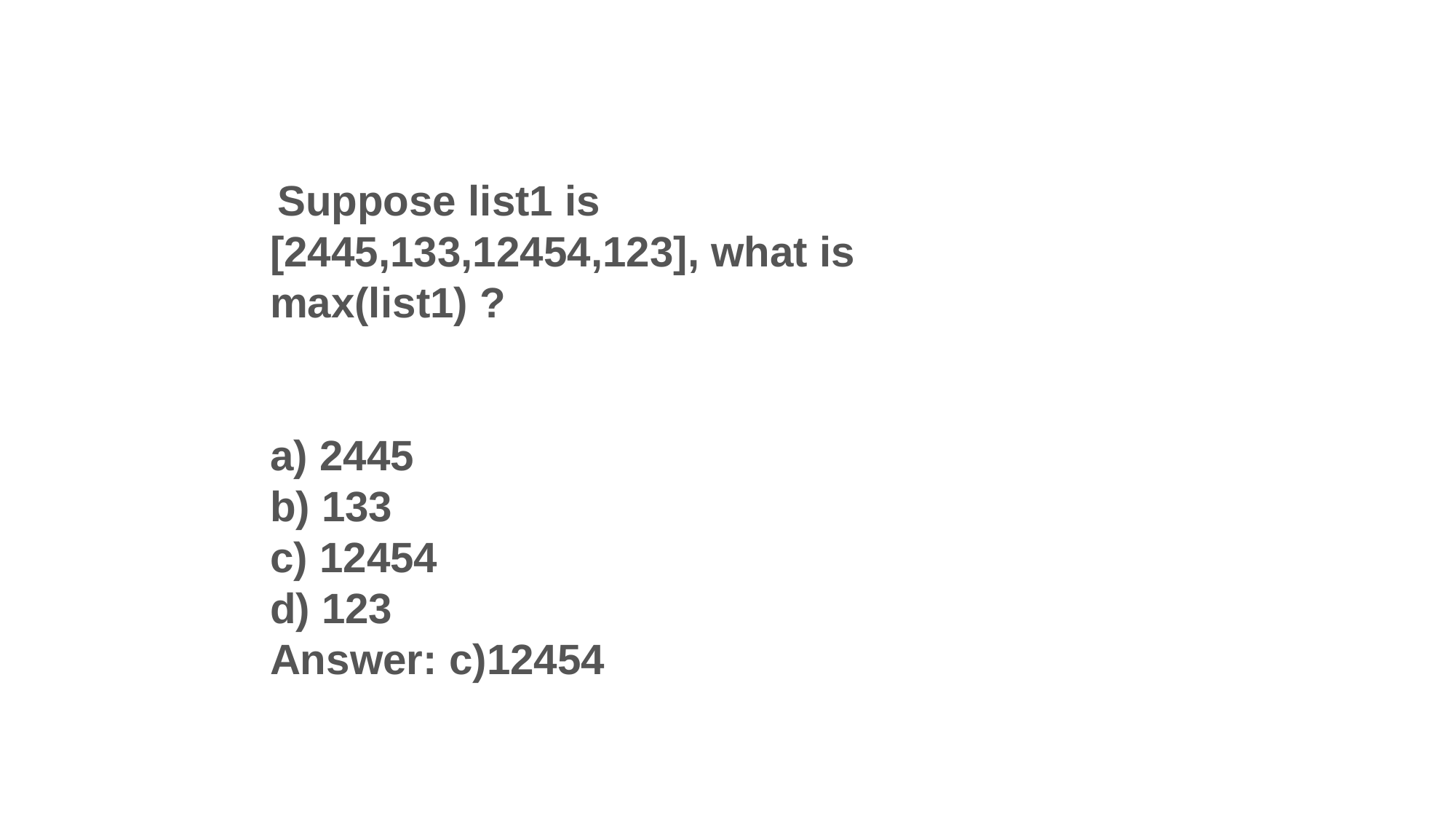

Suppose list1 is [2445,133,12454,123], what is max(list1) ?

a) 2445
b) 133
c) 12454
d) 123
Answer: c)12454